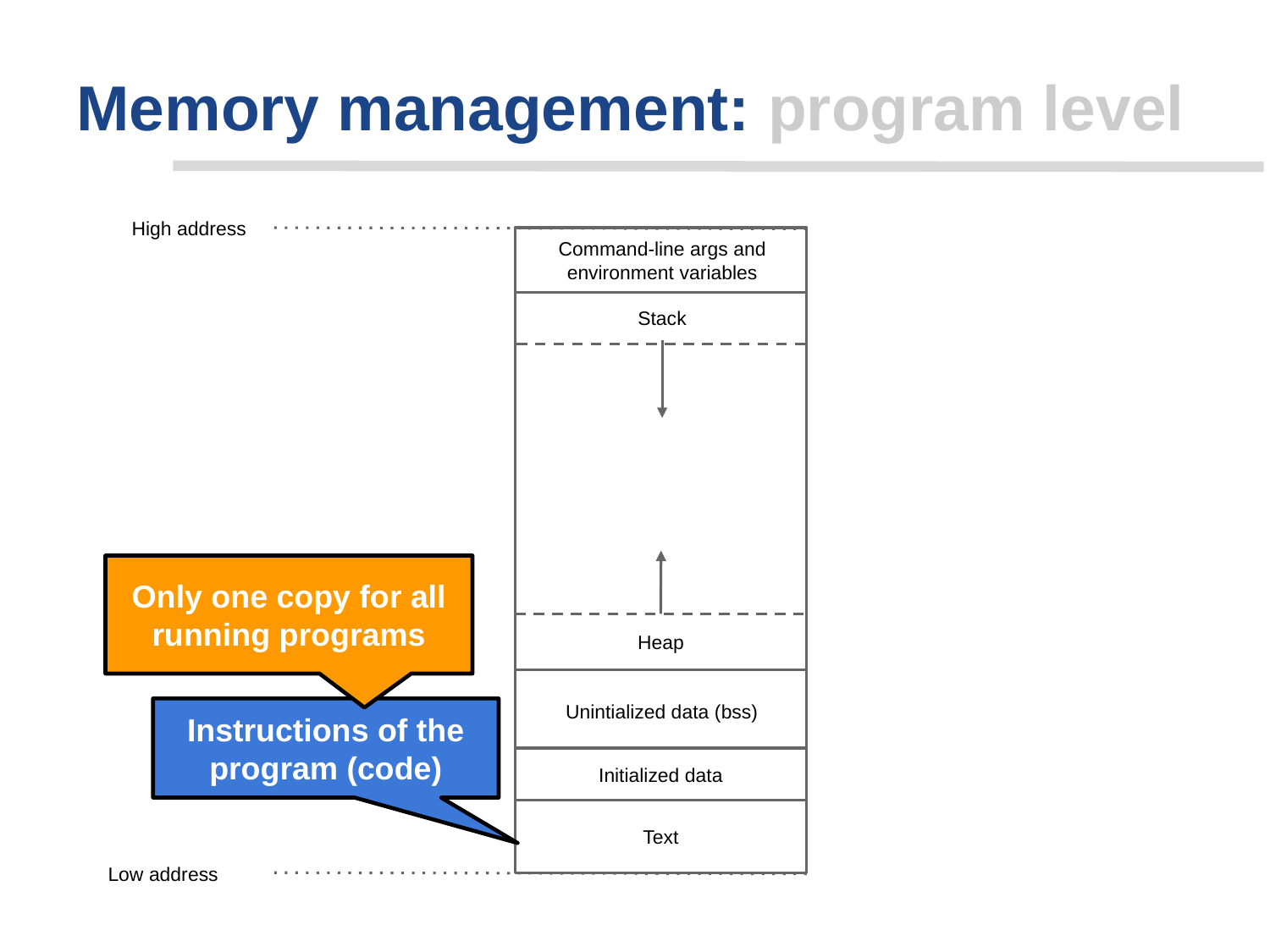

# Memory management: program level
High address
Command-line args and environment variables

Stack
Only one copy for all running programs
Heap
Unintialized data (bss)
Instructions of the program (code)
Initialized data
Text
Low address